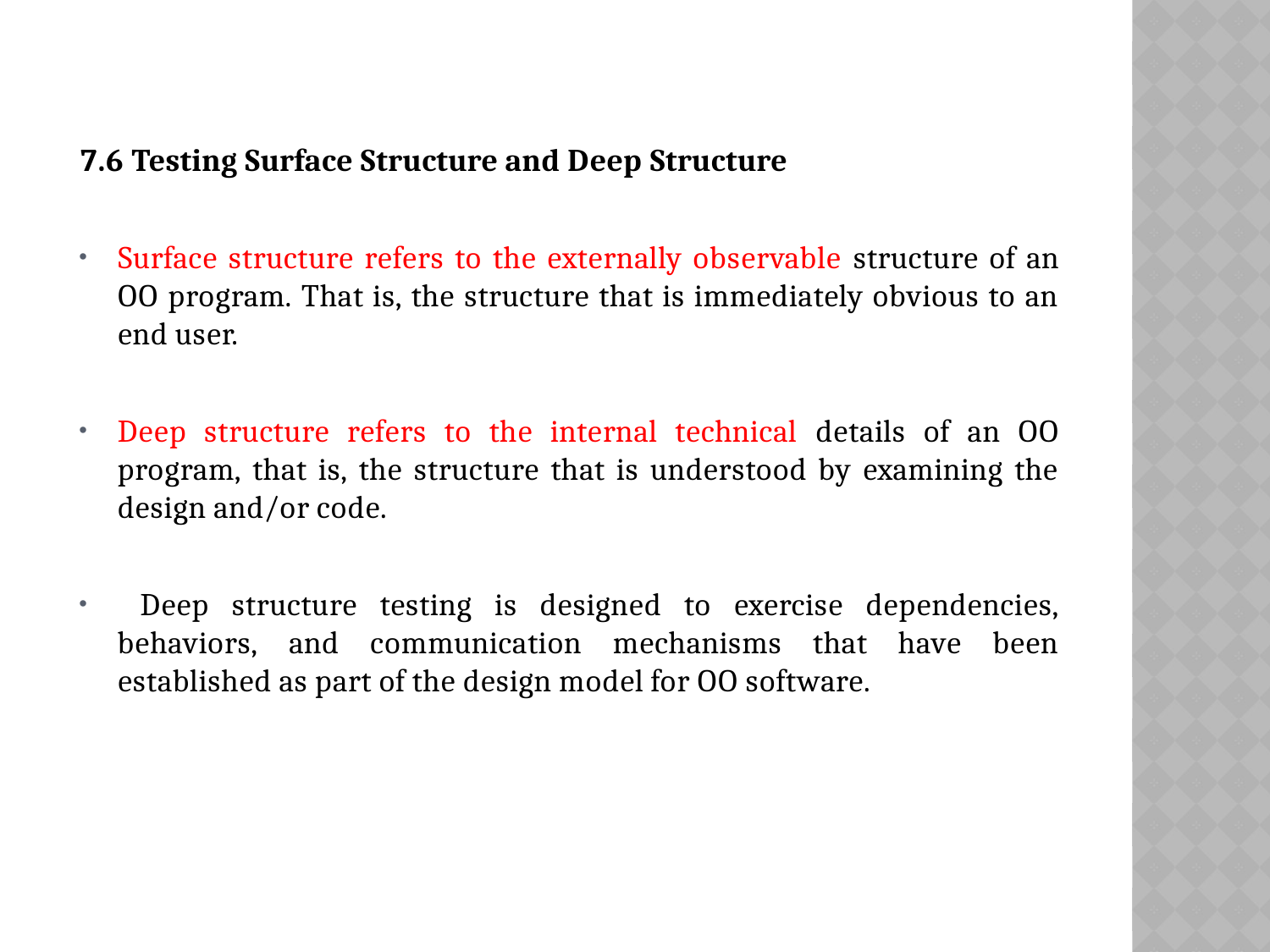

7.6 Testing Surface Structure and Deep Structure

Surface structure refers to the externally observable structure of an OO program. That is, the structure that is immediately obvious to an end user.

Deep structure refers to the internal technical details of an OO program, that is, the structure that is understood by examining the design and/or code.

 Deep structure testing is designed to exercise dependencies, behaviors, and communication mechanisms that have been established as part of the design model for OO software.